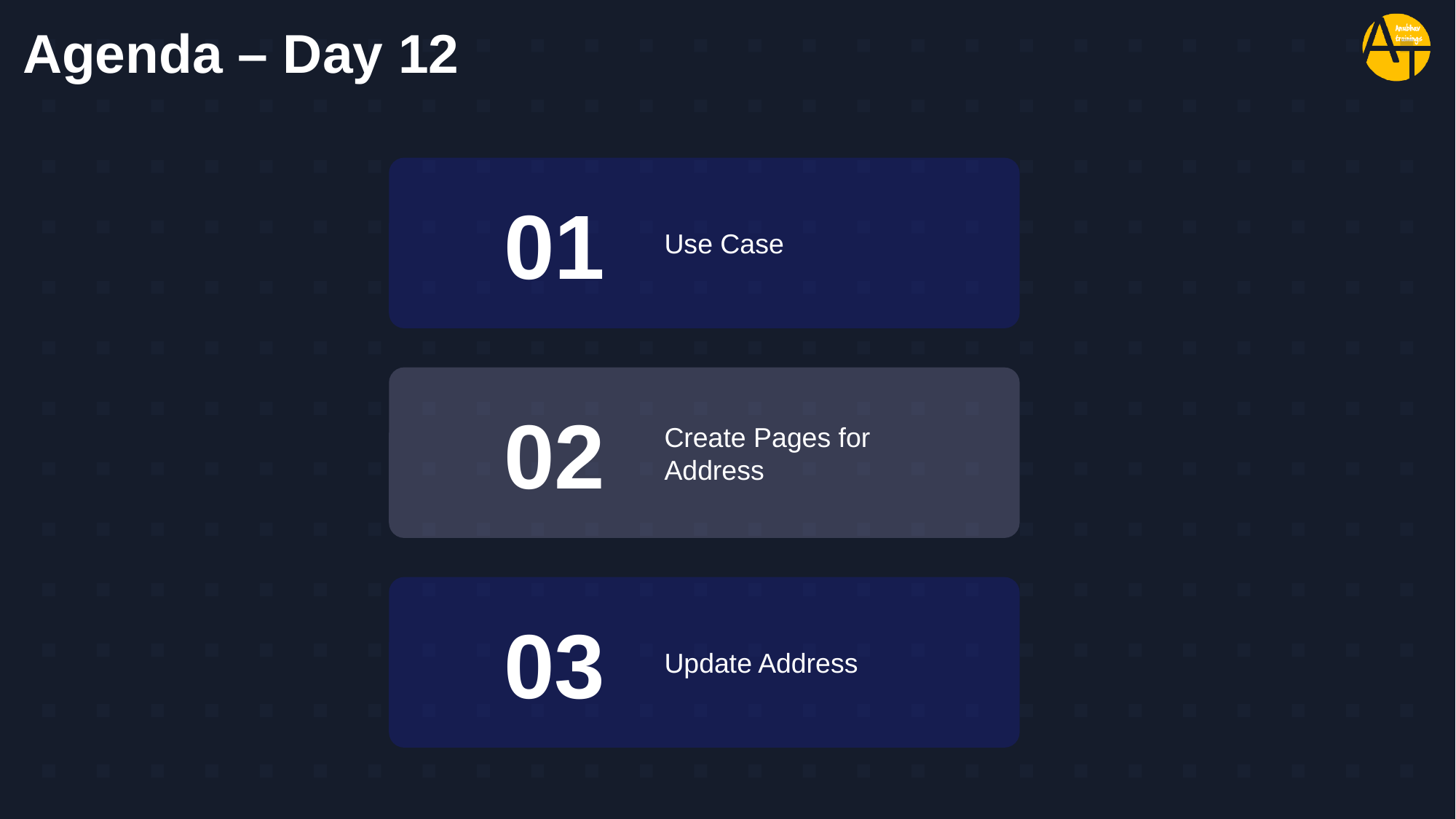

# Agenda – Day 12

01
Use Case

02
Create Pages for Address

03
Update Address